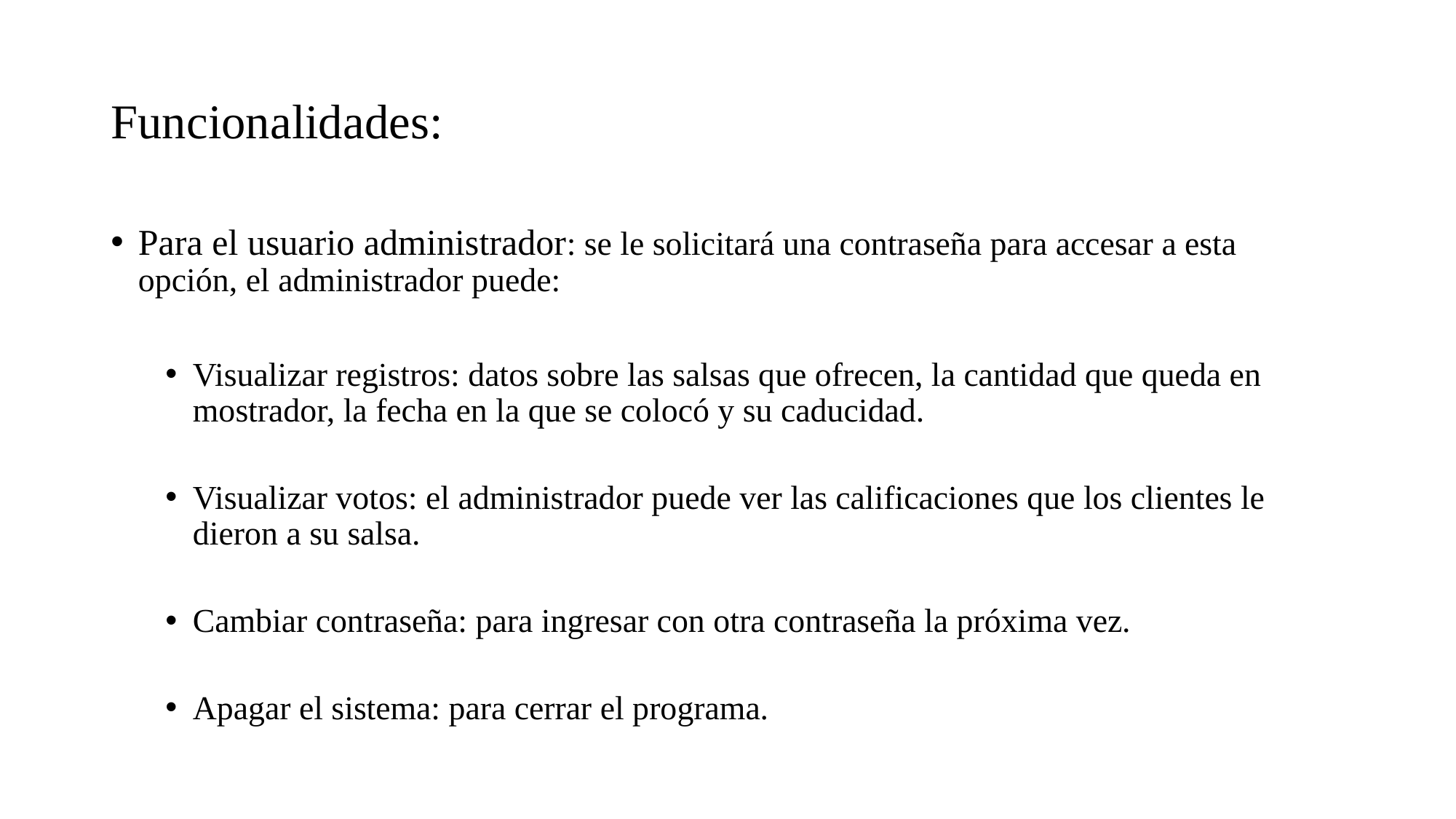

# Funcionalidades:
Para el usuario administrador: se le solicitará una contraseña para accesar a esta opción, el administrador puede:

Visualizar registros: datos sobre las salsas que ofrecen, la cantidad que queda en mostrador, la fecha en la que se colocó y su caducidad.

Visualizar votos: el administrador puede ver las calificaciones que los clientes le dieron a su salsa.

Cambiar contraseña: para ingresar con otra contraseña la próxima vez.

Apagar el sistema: para cerrar el programa.